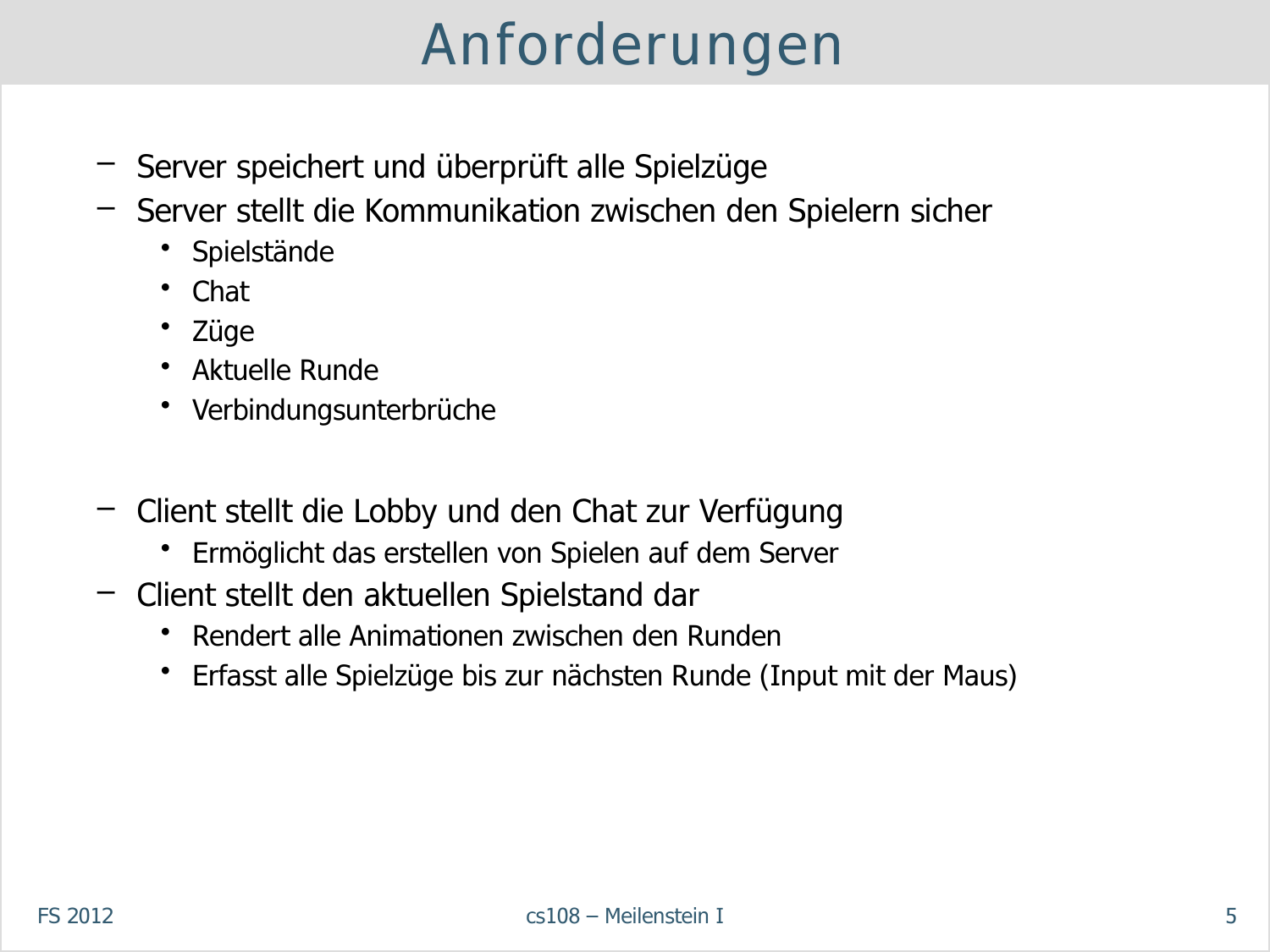

# Anforderungen

Server speichert und überprüft alle Spielzüge
Server stellt die Kommunikation zwischen den Spielern sicher
Spielstände
Chat
Züge
Aktuelle Runde
Verbindungsunterbrüche

Client stellt die Lobby und den Chat zur Verfügung
Ermöglicht das erstellen von Spielen auf dem Server
Client stellt den aktuellen Spielstand dar
Rendert alle Animationen zwischen den Runden
Erfasst alle Spielzüge bis zur nächsten Runde (Input mit der Maus)
FS 2012
cs108 – Meilenstein I
5